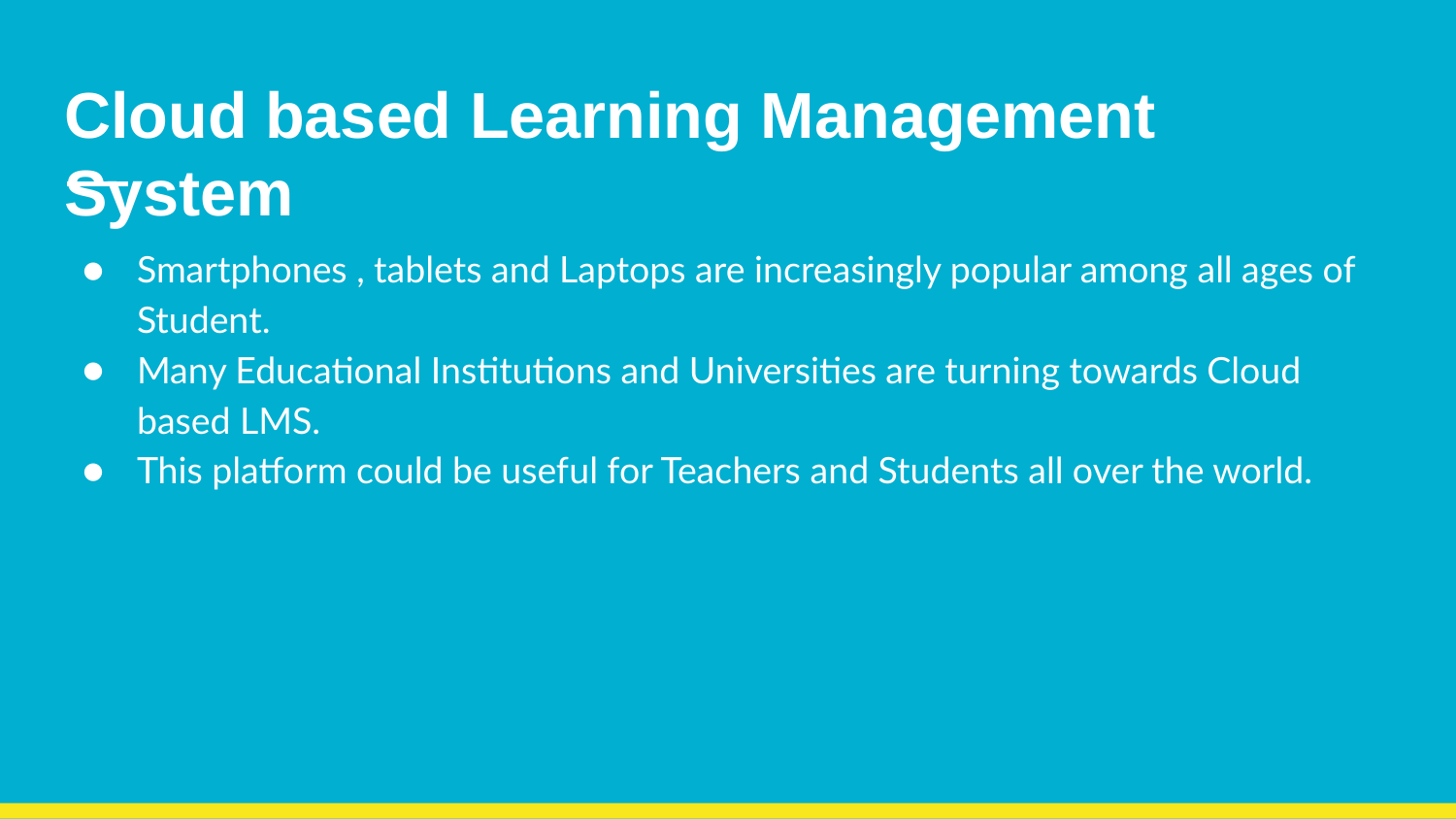

# Cloud based Learning Management System
Smartphones , tablets and Laptops are increasingly popular among all ages of Student.
Many Educational Institutions and Universities are turning towards Cloud based LMS.
This platform could be useful for Teachers and Students all over the world.